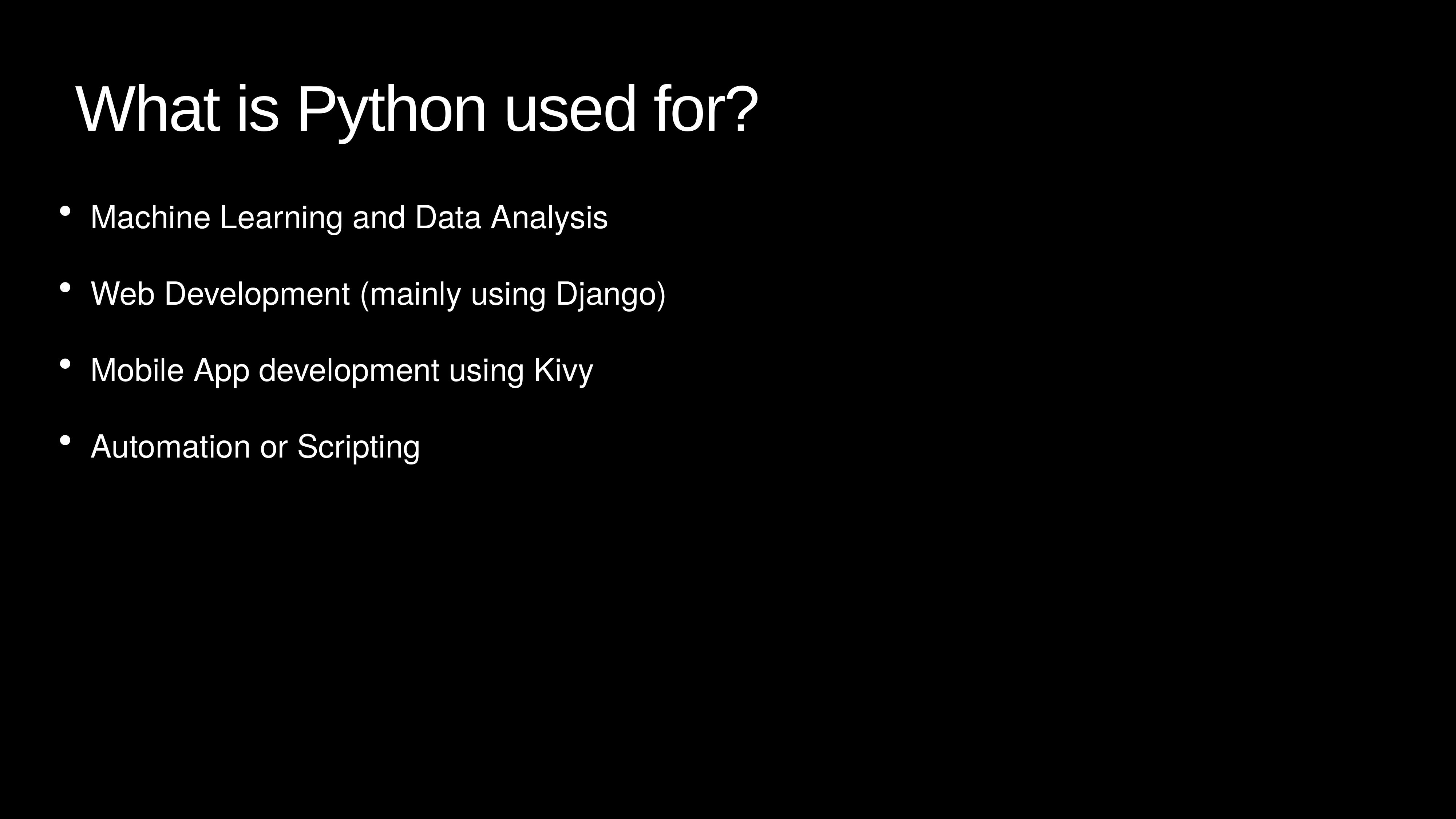

# What is Python used for?
Machine Learning and Data Analysis

Web Development (mainly using Django)

Mobile App development using Kivy

Automation or Scripting